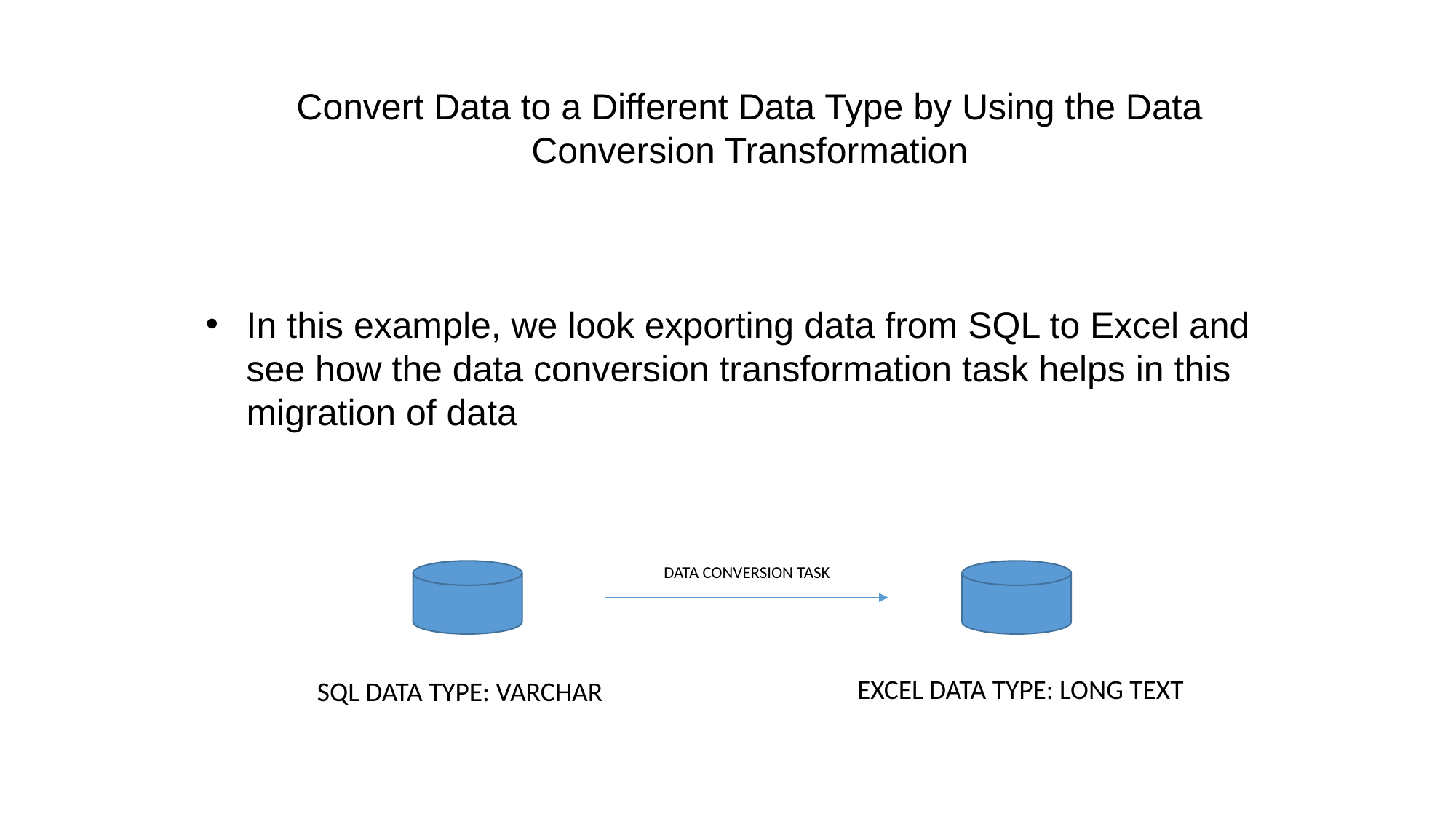

Convert Data to a Different Data Type by Using the Data Conversion Transformation

In this example, we look exporting data from SQL to Excel and see how the data conversion transformation task helps in this migration of data

DATA CONVERSION TASK

EXCEL DATA TYPE: LONG TEXT
SQL DATA TYPE: VARCHAR